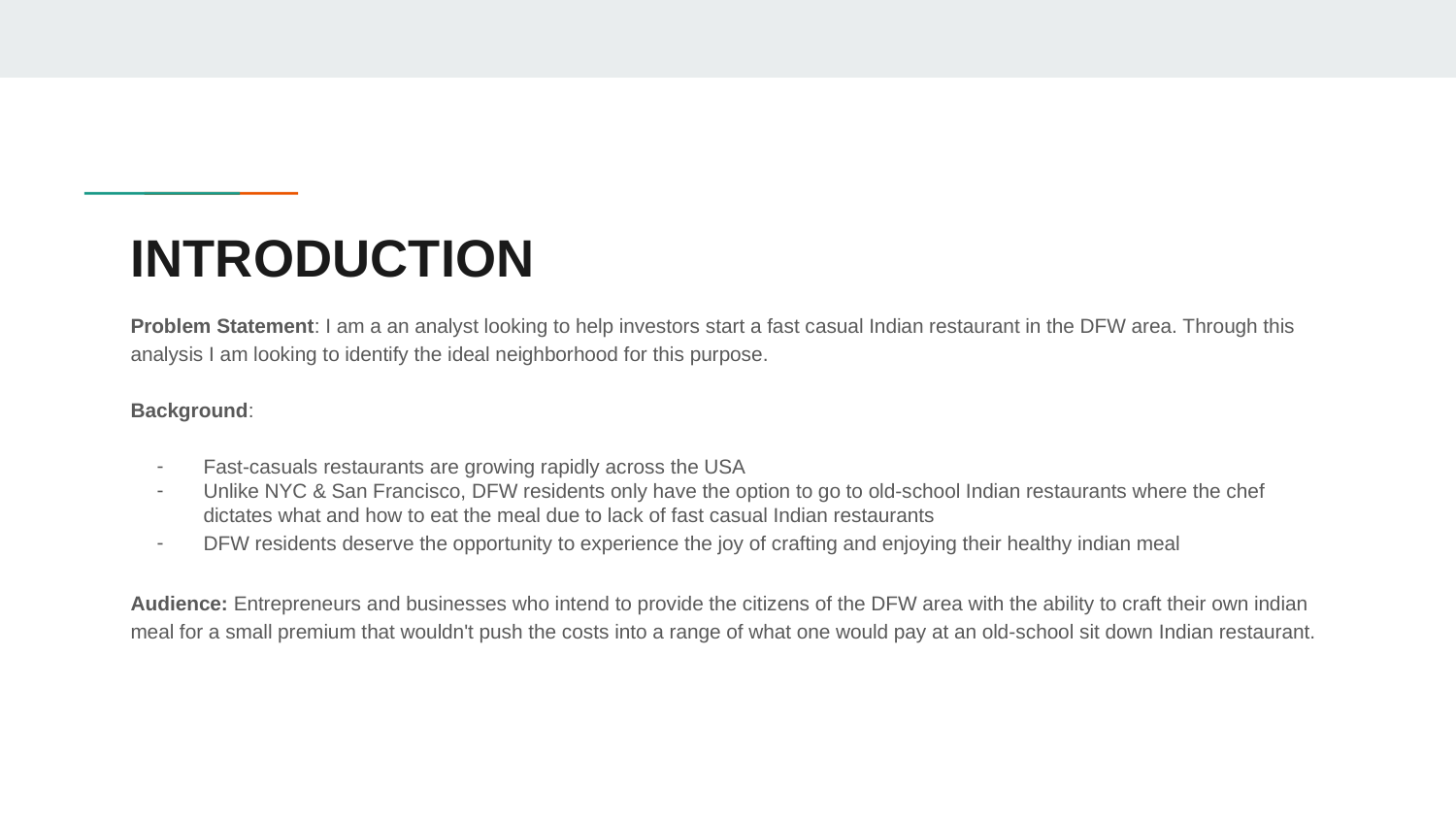

# INTRODUCTION
Problem Statement: I am a an analyst looking to help investors start a fast casual Indian restaurant in the DFW area. Through this analysis I am looking to identify the ideal neighborhood for this purpose.
Background:
Fast-casuals restaurants are growing rapidly across the USA
Unlike NYC & San Francisco, DFW residents only have the option to go to old-school Indian restaurants where the chef dictates what and how to eat the meal due to lack of fast casual Indian restaurants
DFW residents deserve the opportunity to experience the joy of crafting and enjoying their healthy indian meal
Audience: Entrepreneurs and businesses who intend to provide the citizens of the DFW area with the ability to craft their own indian meal for a small premium that wouldn't push the costs into a range of what one would pay at an old-school sit down Indian restaurant.